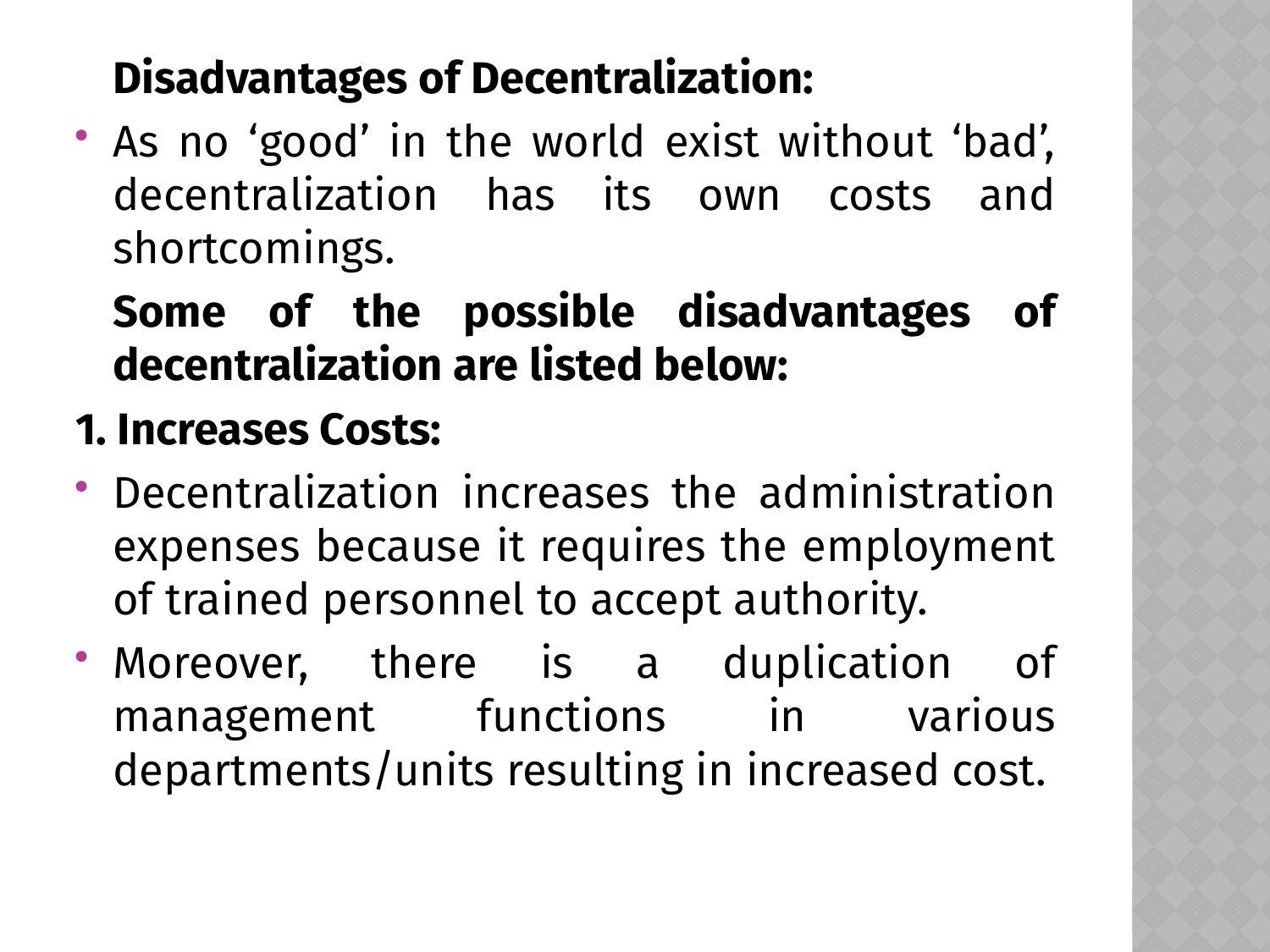

Disadvantages of Decentralization:
As no ‘good’ in the world exist without ‘bad’, decentralization has its own costs and shortcomings.
	Some of the possible disadvantages of decentralization are listed below:
1. Increases Costs:
Decentralization increases the administration expenses because it requires the employment of trained personnel to accept authority.
Moreover, there is a duplication of management functions in various departments/units resulting in increased cost.